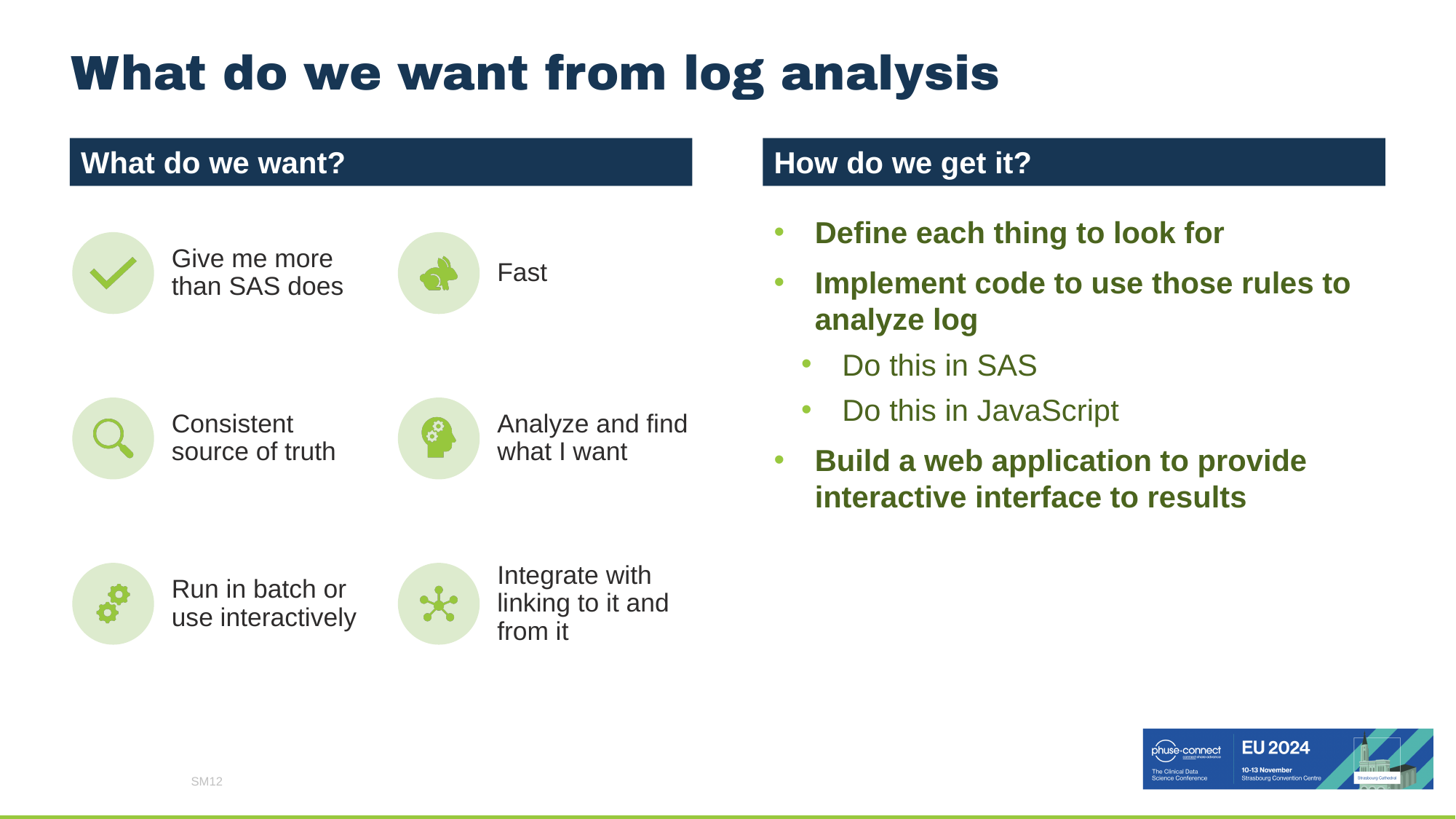

# What do we want from log analysis
What do we want?
How do we get it?
Give me more than SAS does
Fast
Consistent source of truth
Analyze and find what I want
Run in batch or use interactively
Integrate with linking to it and from it
Define each thing to look for
Implement code to use those rules to analyze log
Do this in SAS
Do this in JavaScript
Build a web application to provide interactive interface to results
SM12